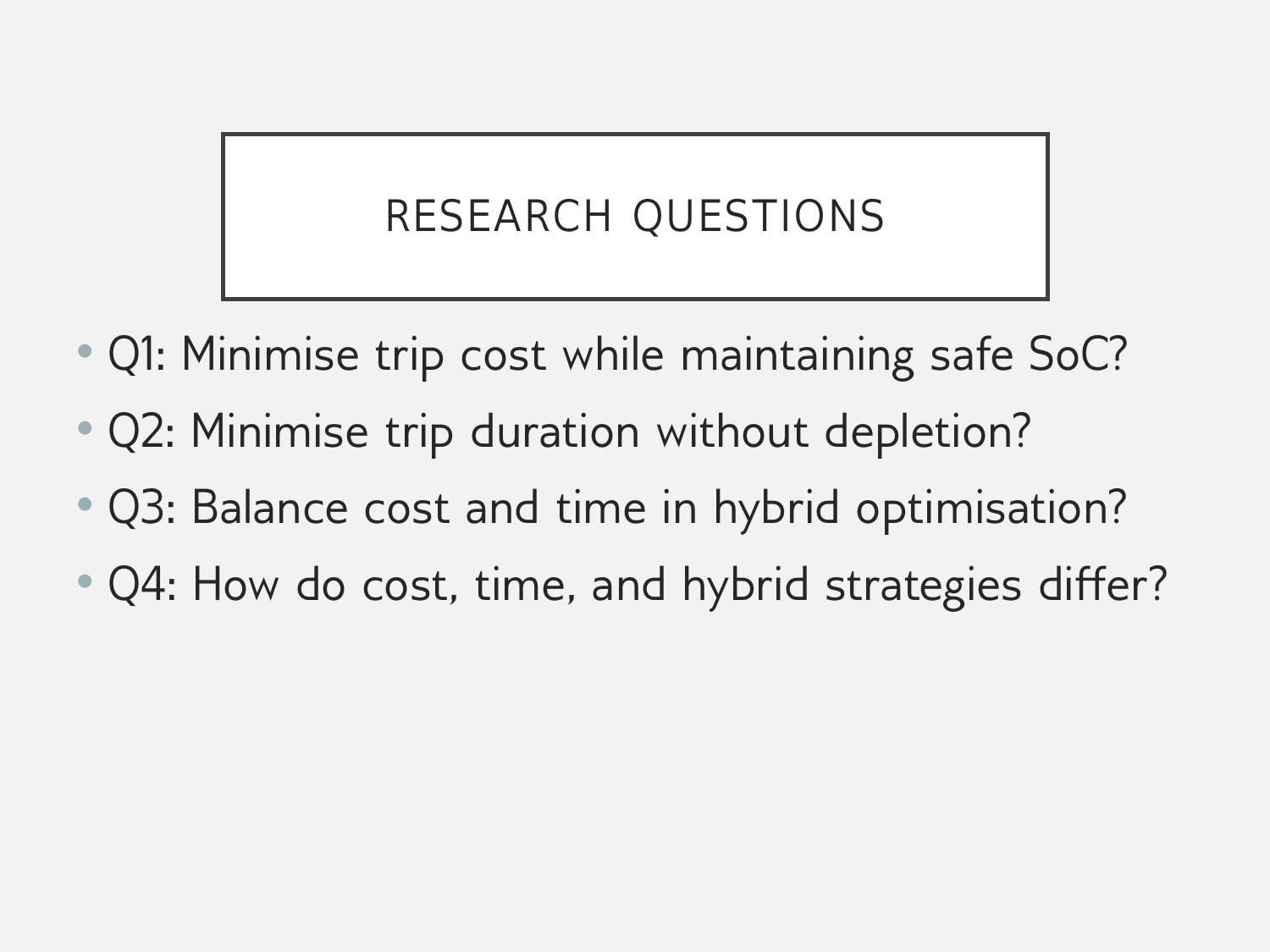

# Research Questions
Q1: Minimise trip cost while maintaining safe SoC?
Q2: Minimise trip duration without depletion?
Q3: Balance cost and time in hybrid optimisation?
Q4: How do cost, time, and hybrid strategies differ?